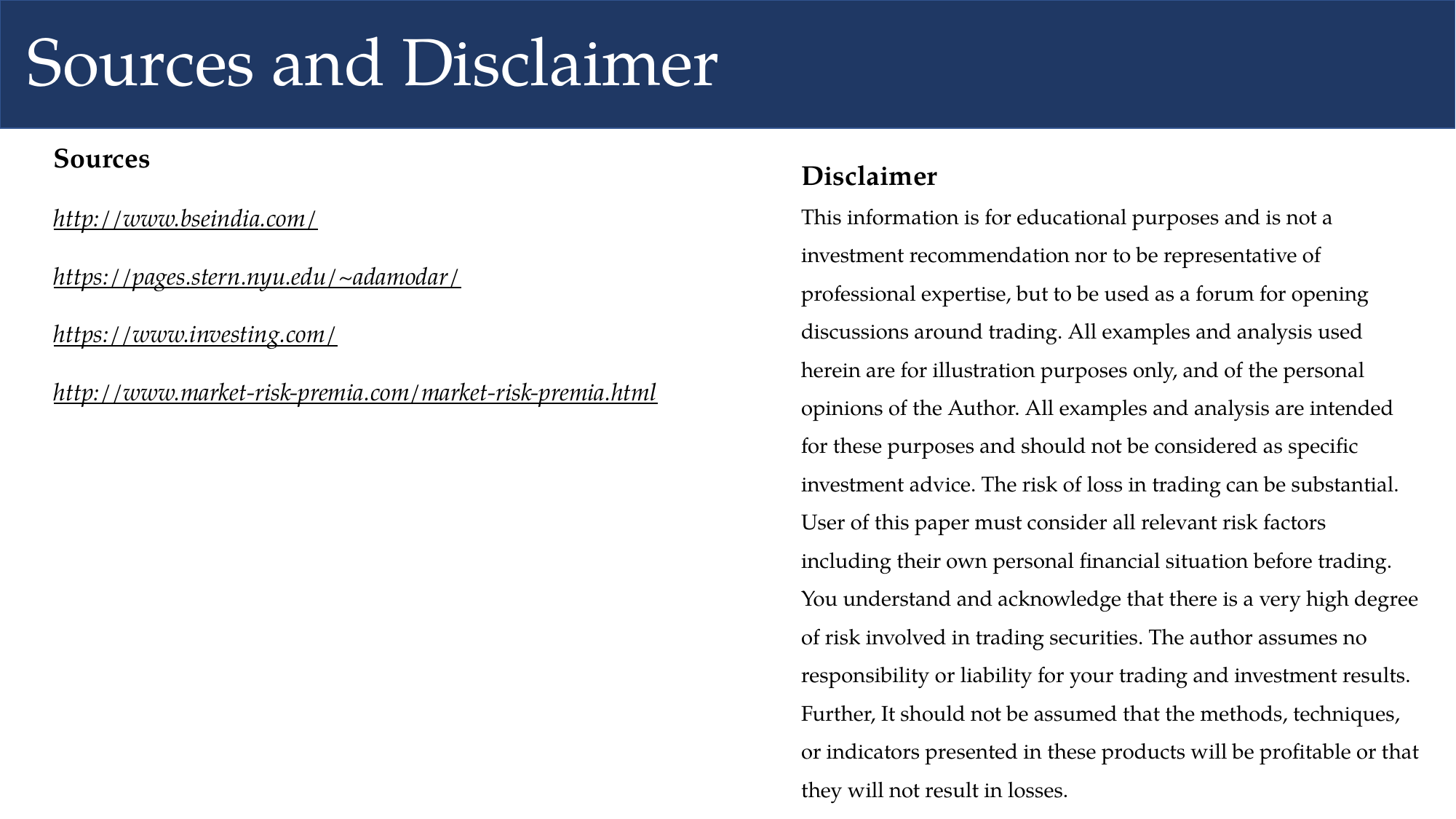

# Sources and Disclaimer
Sources
http://www.bseindia.com/
https://pages.stern.nyu.edu/~adamodar/
https://www.investing.com/
http://www.market-risk-premia.com/market-risk-premia.html

Disclaimer
This information is for educational purposes and is not a investment recommendation nor to be representative of professional expertise, but to be used as a forum for opening discussions around trading. All examples and analysis used herein are for illustration purposes only, and of the personal opinions of the Author. All examples and analysis are intended for these purposes and should not be considered as specific investment advice. The risk of loss in trading can be substantial. User of this paper must consider all relevant risk factors including their own personal financial situation before trading. You understand and acknowledge that there is a very high degree of risk involved in trading securities. The author assumes no responsibility or liability for your trading and investment results. Further, It should not be assumed that the methods, techniques, or indicators presented in these products will be profitable or that they will not result in losses.